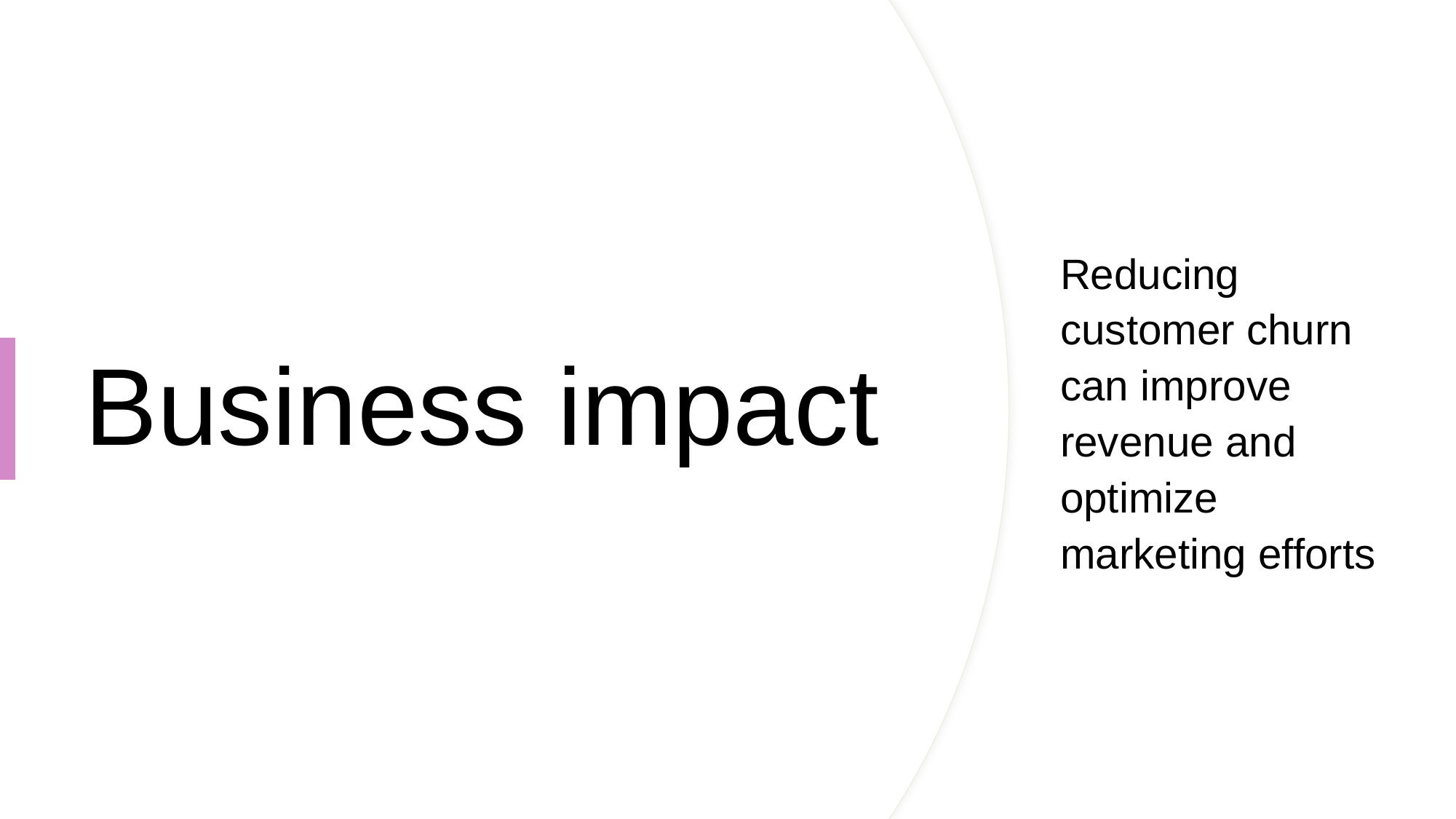

# Business impact
Reducing customer churn can improve revenue and optimize marketing efforts